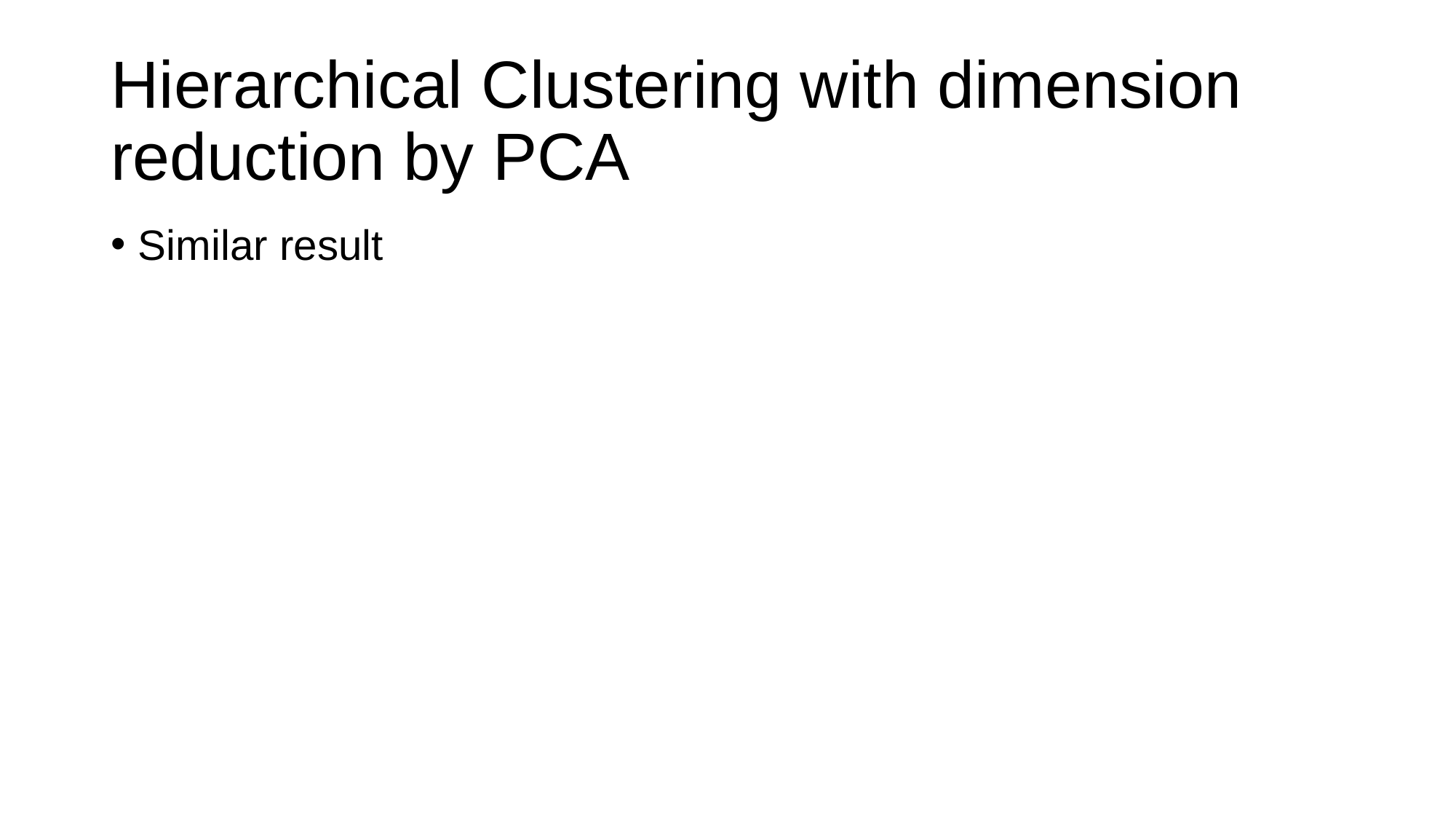

# Hierarchical Clustering with dimension reduction by PCA
Similar result